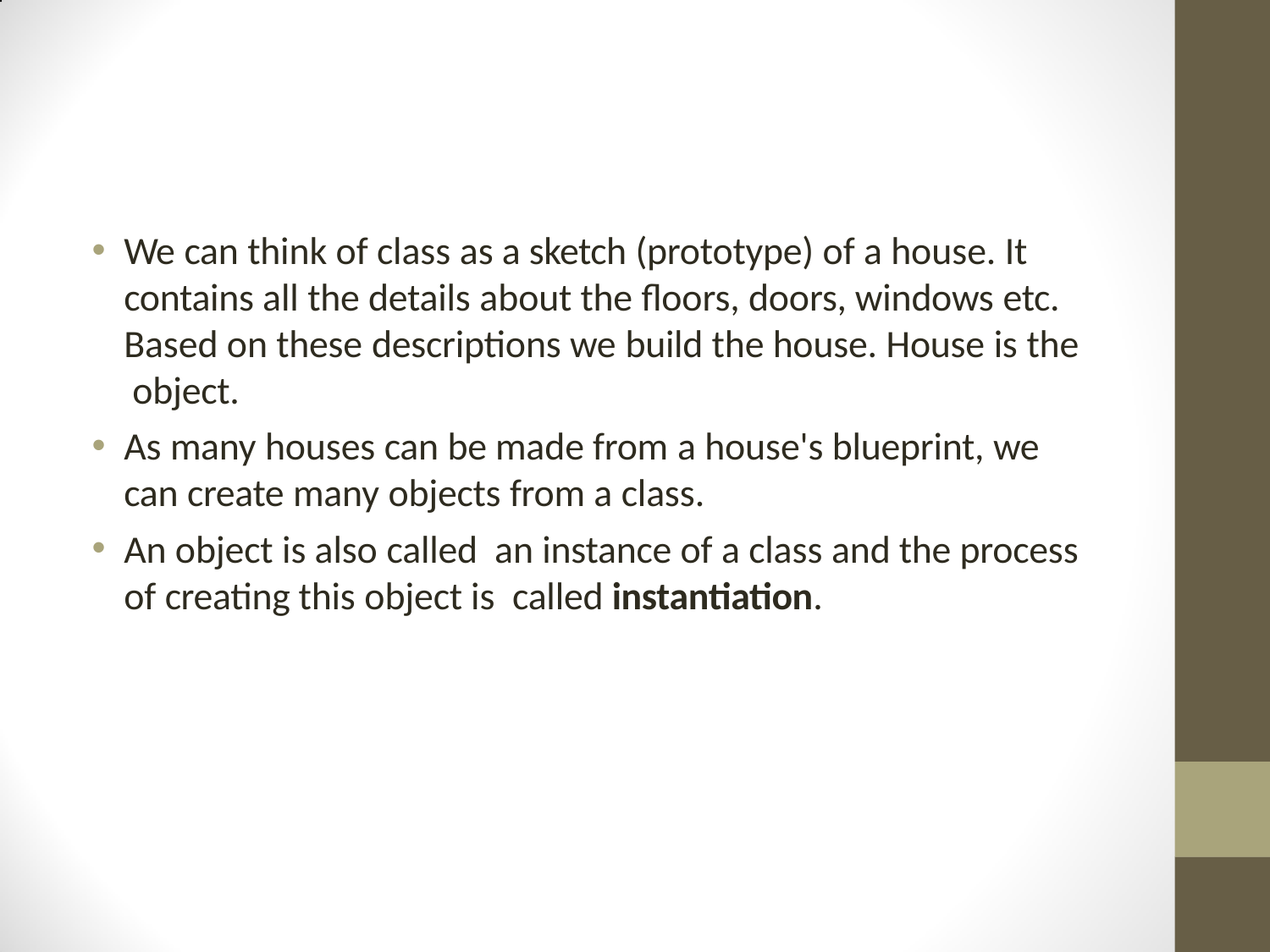

We can think of class as a sketch (prototype) of a house. It  contains all the details about the floors, doors, windows etc.  Based on these descriptions we build the house. House is the  object.
As many houses can be made from a house's blueprint, we  can create many objects from a class.
An object is also called  an instance of a class and the process of creating this object is  called instantiation.